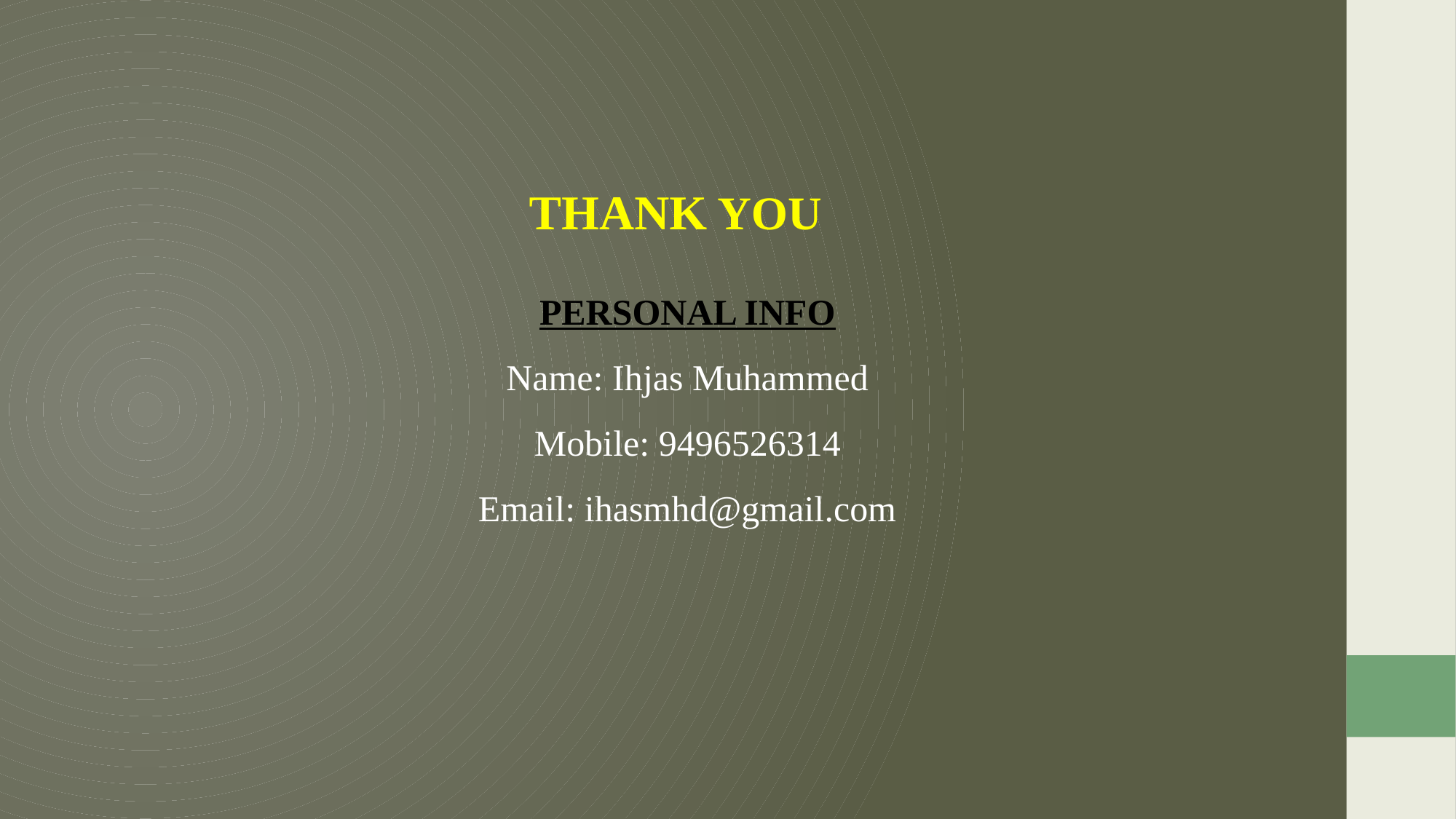

THANK YOU
PERSONAL INFO
Name: Ihjas Muhammed
Mobile: 9496526314
Email: ihasmhd@gmail.com